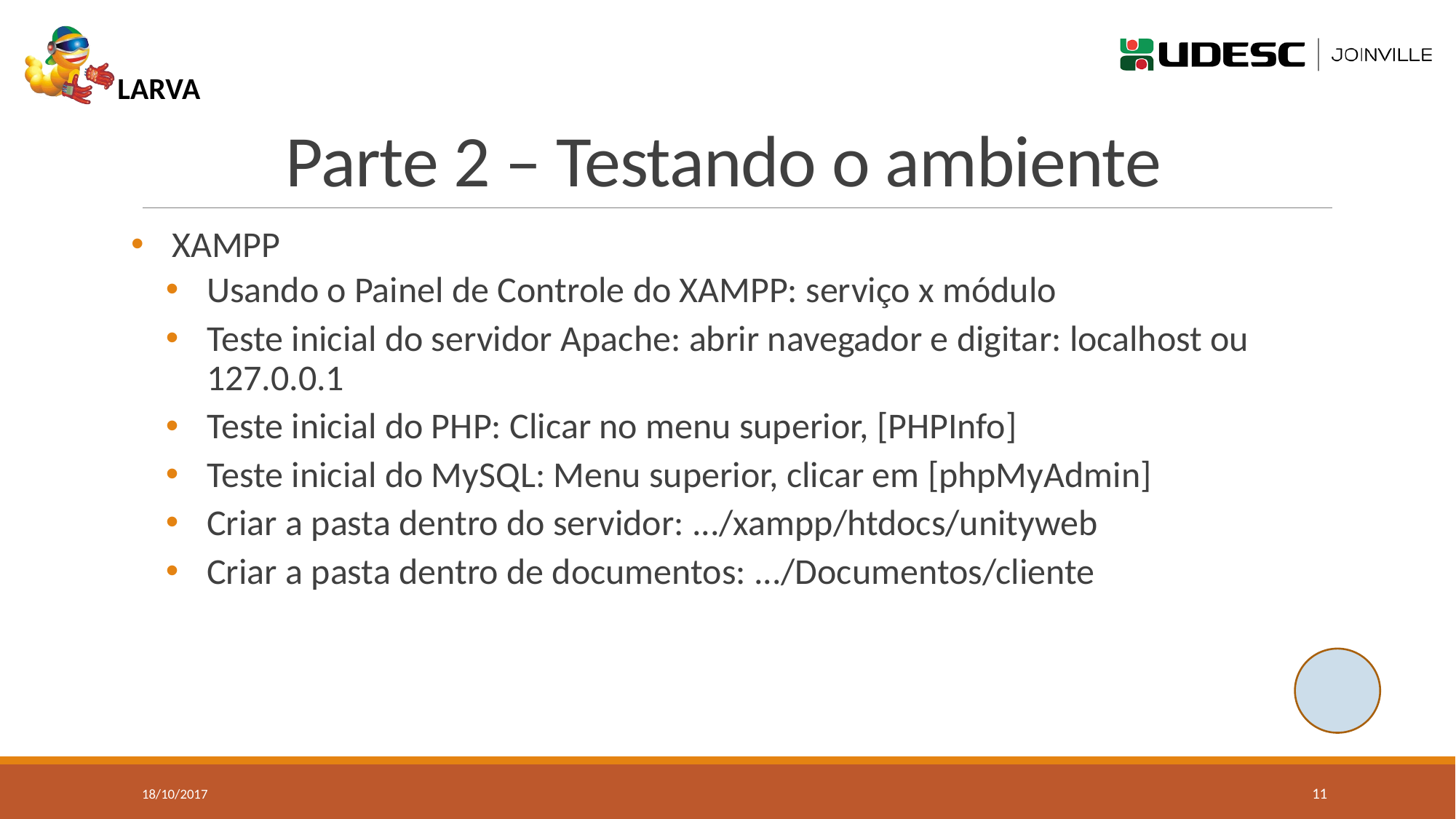

# Parte 2 – Testando o ambiente
XAMPP
Usando o Painel de Controle do XAMPP: serviço x módulo
Teste inicial do servidor Apache: abrir navegador e digitar: localhost ou 127.0.0.1
Teste inicial do PHP: Clicar no menu superior, [PHPInfo]
Teste inicial do MySQL: Menu superior, clicar em [phpMyAdmin]
Criar a pasta dentro do servidor: .../xampp/htdocs/unityweb
Criar a pasta dentro de documentos: .../Documentos/cliente

18/10/2017
11